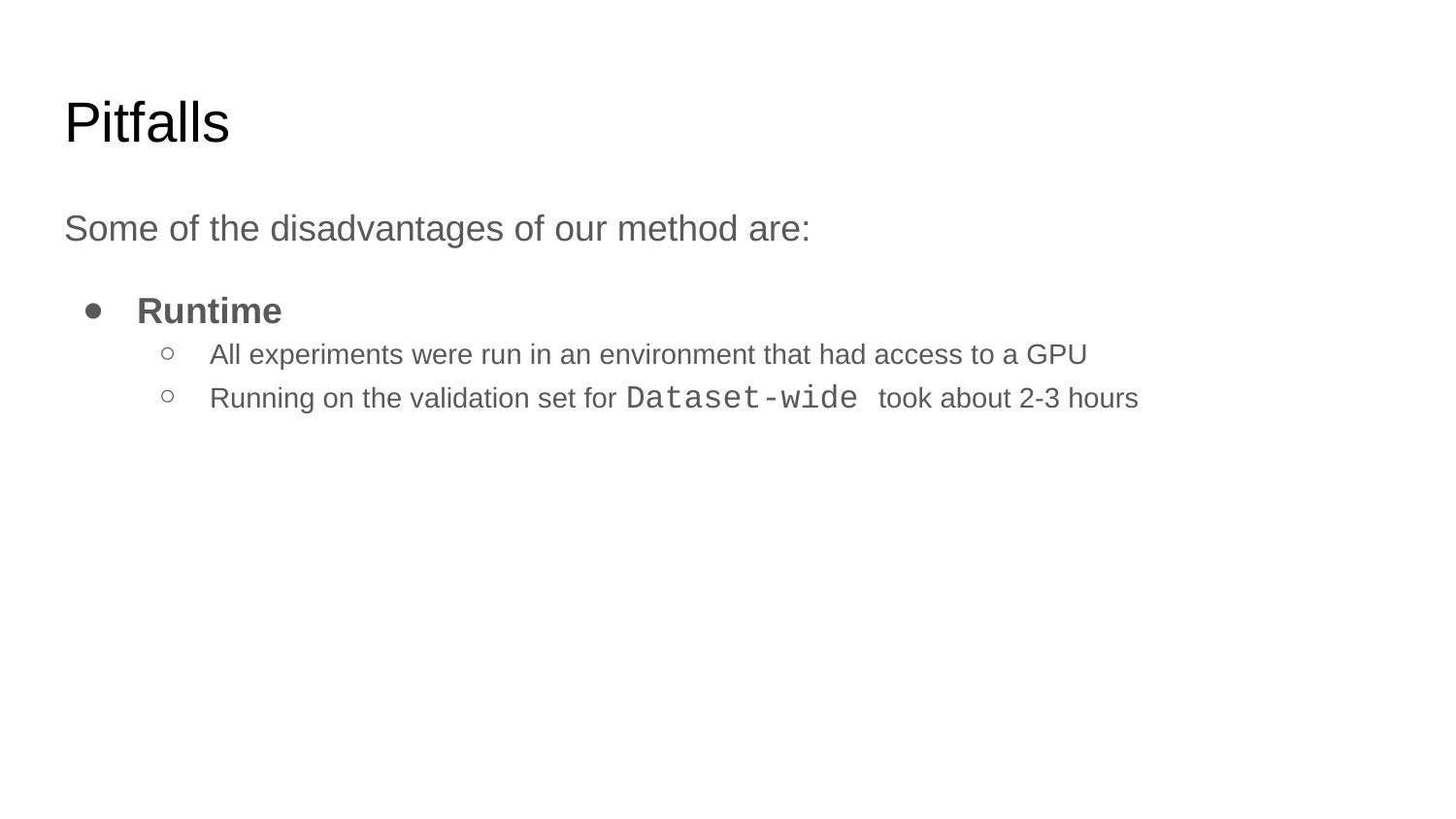

# Pitfalls
Some of the disadvantages of our method are:
Runtime
All experiments were run in an environment that had access to a GPU
Running on the validation set for Dataset-wide took about 2-3 hours